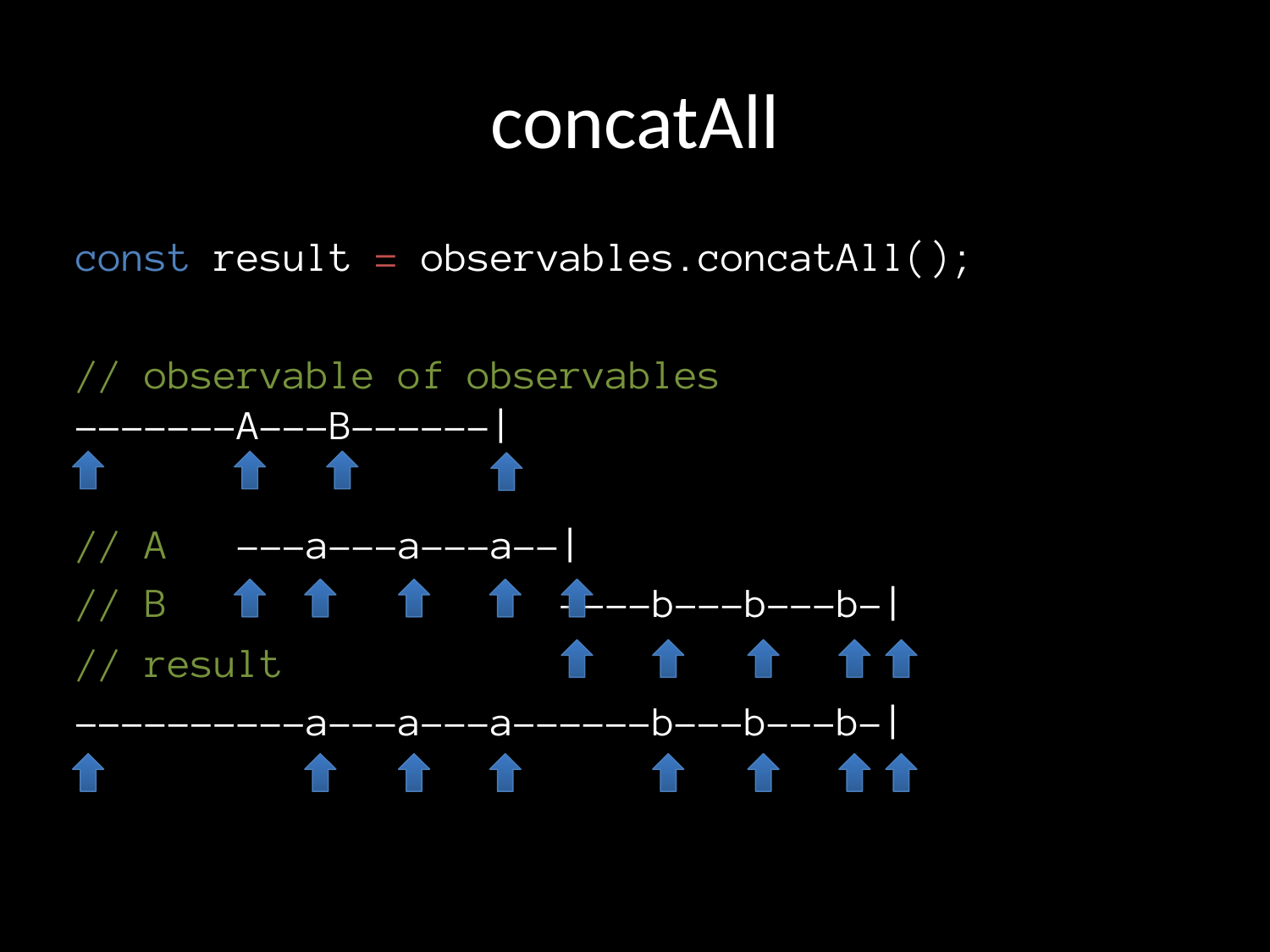

# concatAll
const result = observables.concatAll();

// observable of observables
-------A---B------|

// A   ---a---a---a--|
// B                 ----b---b---b-|
// result
----------a---a---a------b---b---b-|